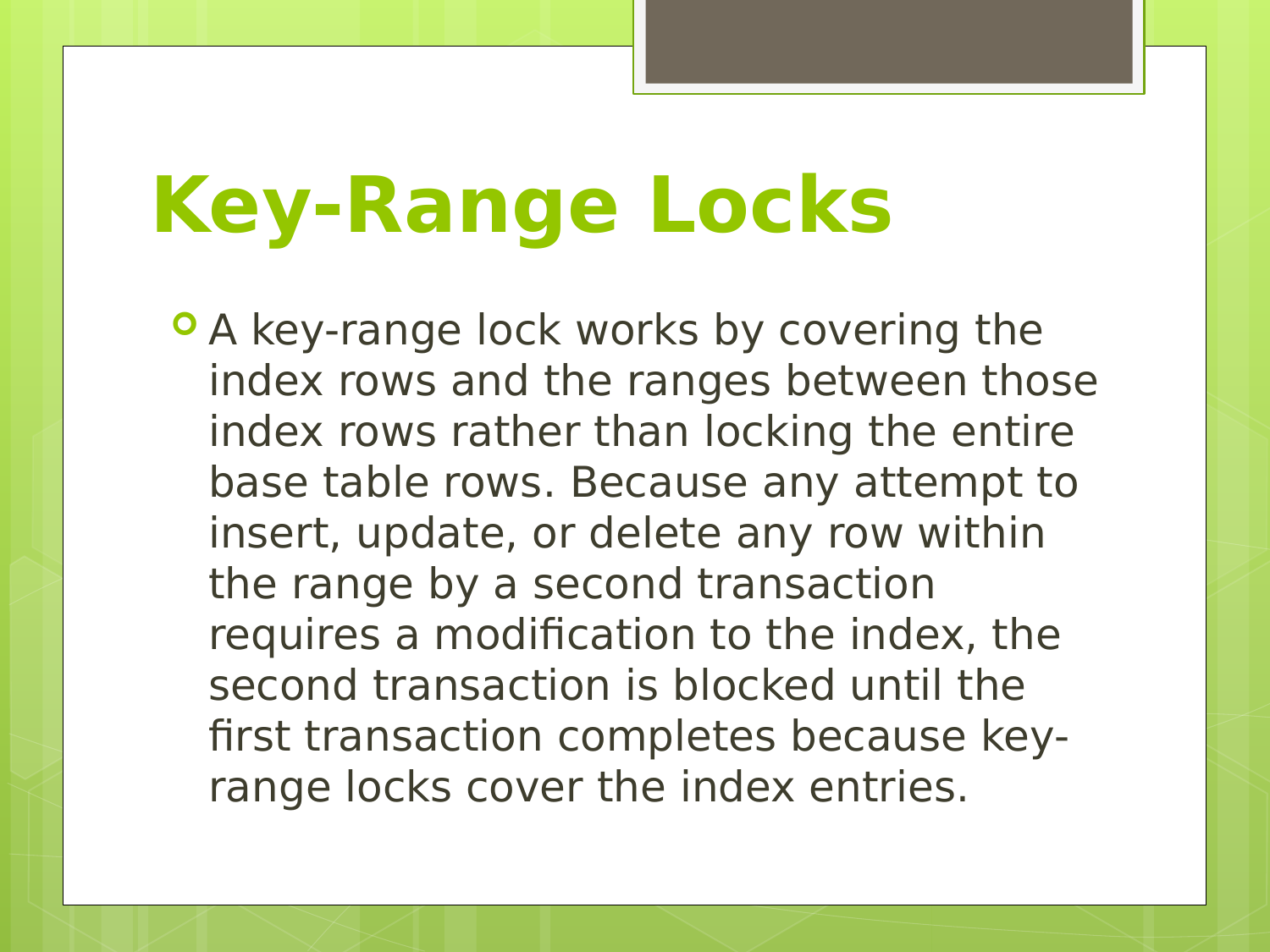

# Key-Range Locks
A key-range lock works by covering the index rows and the ranges between those index rows rather than locking the entire base table rows. Because any attempt to insert, update, or delete any row within the range by a second transaction requires a modification to the index, the second transaction is blocked until the first transaction completes because key-range locks cover the index entries.